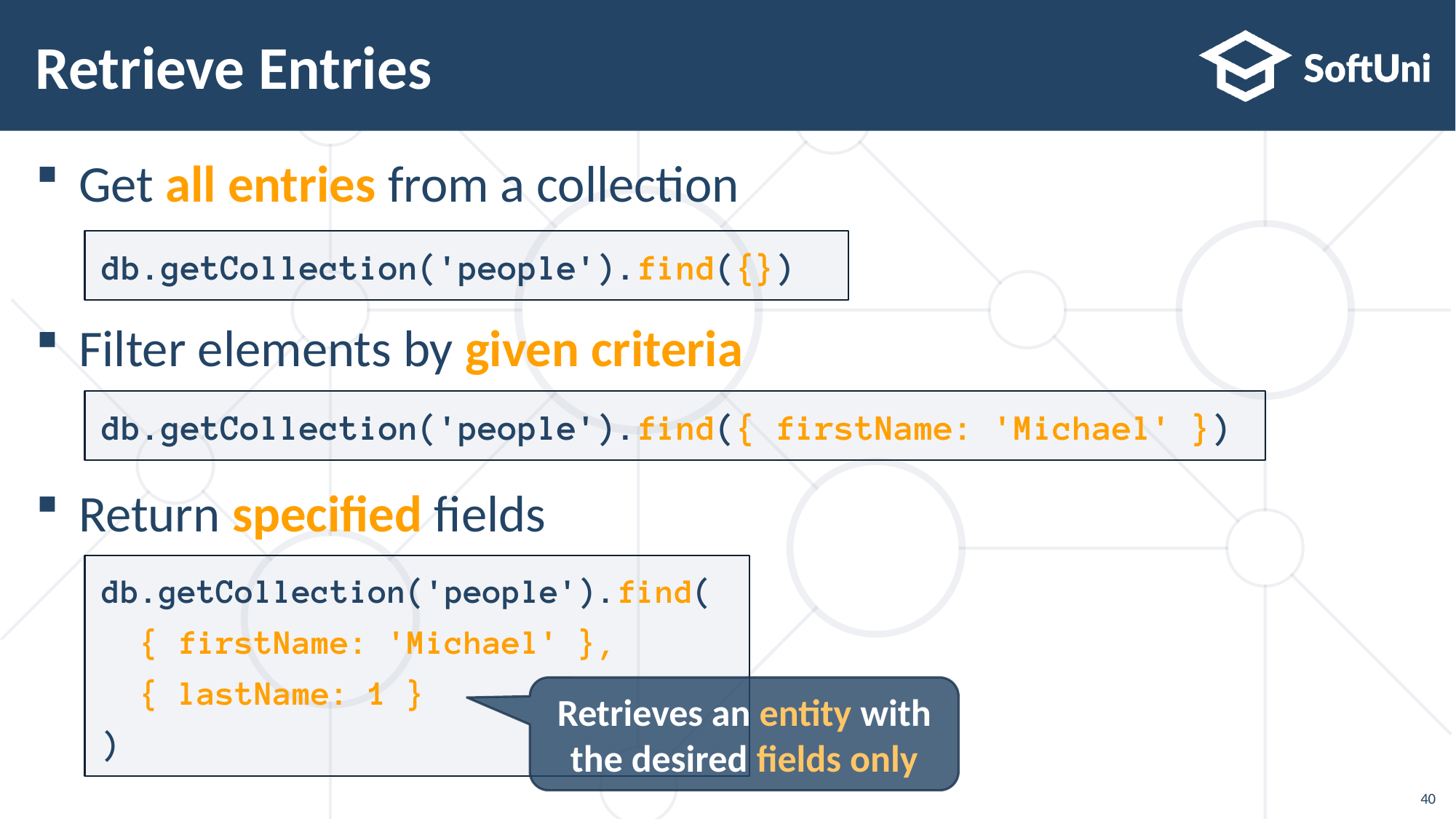

# Retrieve Entries
Get all entries from a collection
Filter elements by given criteria
Return specified fields
db.getCollection('people').find({})
db.getCollection('people').find({ firstName: 'Michael' })
db.getCollection('people').find(
  { firstName: 'Michael' },
  { lastName: 1 }
)
Retrieves an entity with the desired fields only
40